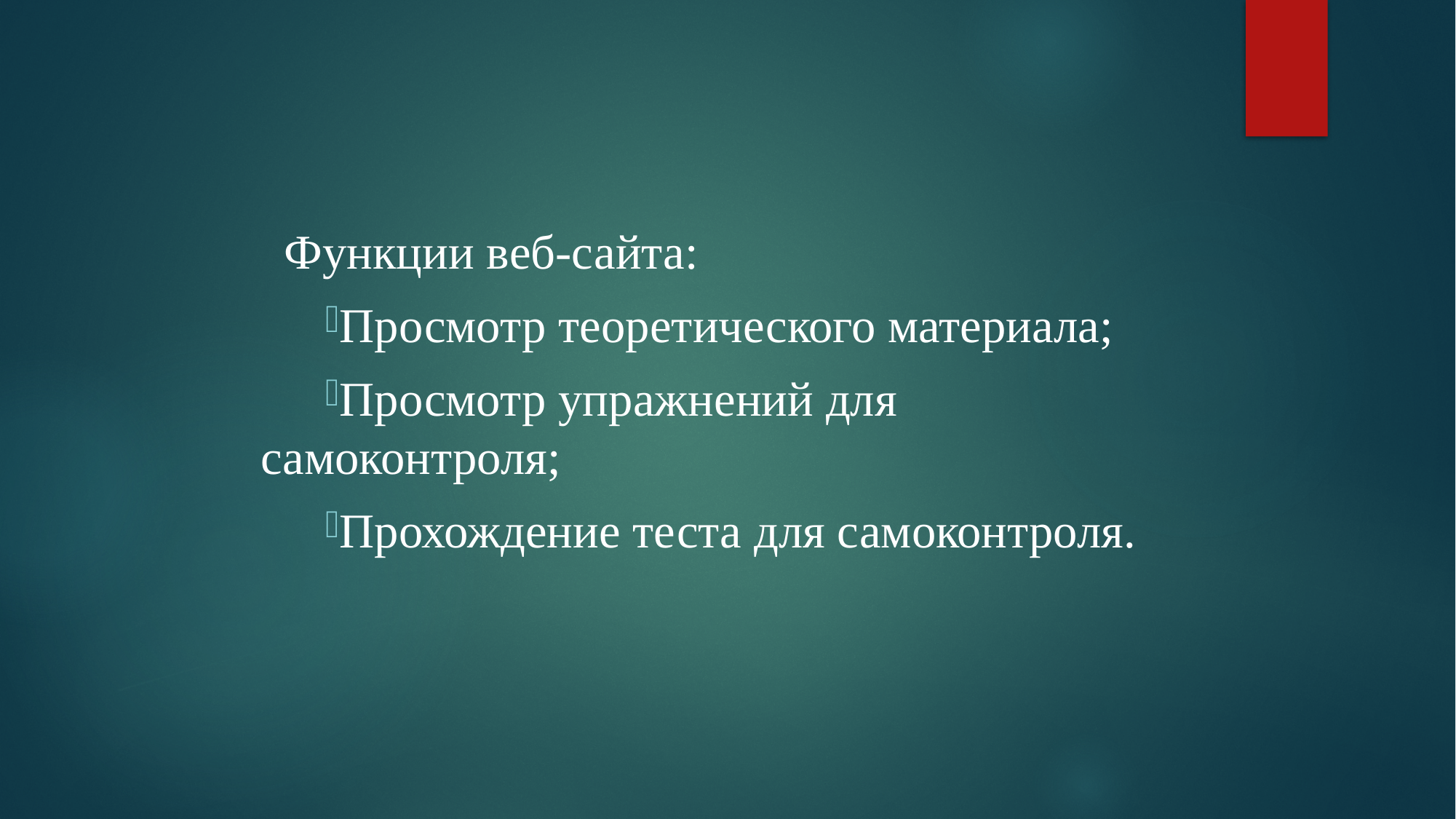

Функции веб-сайта:
Просмотр теоретического материала;
Просмотр упражнений для самоконтроля;
Прохождение теста для самоконтроля.